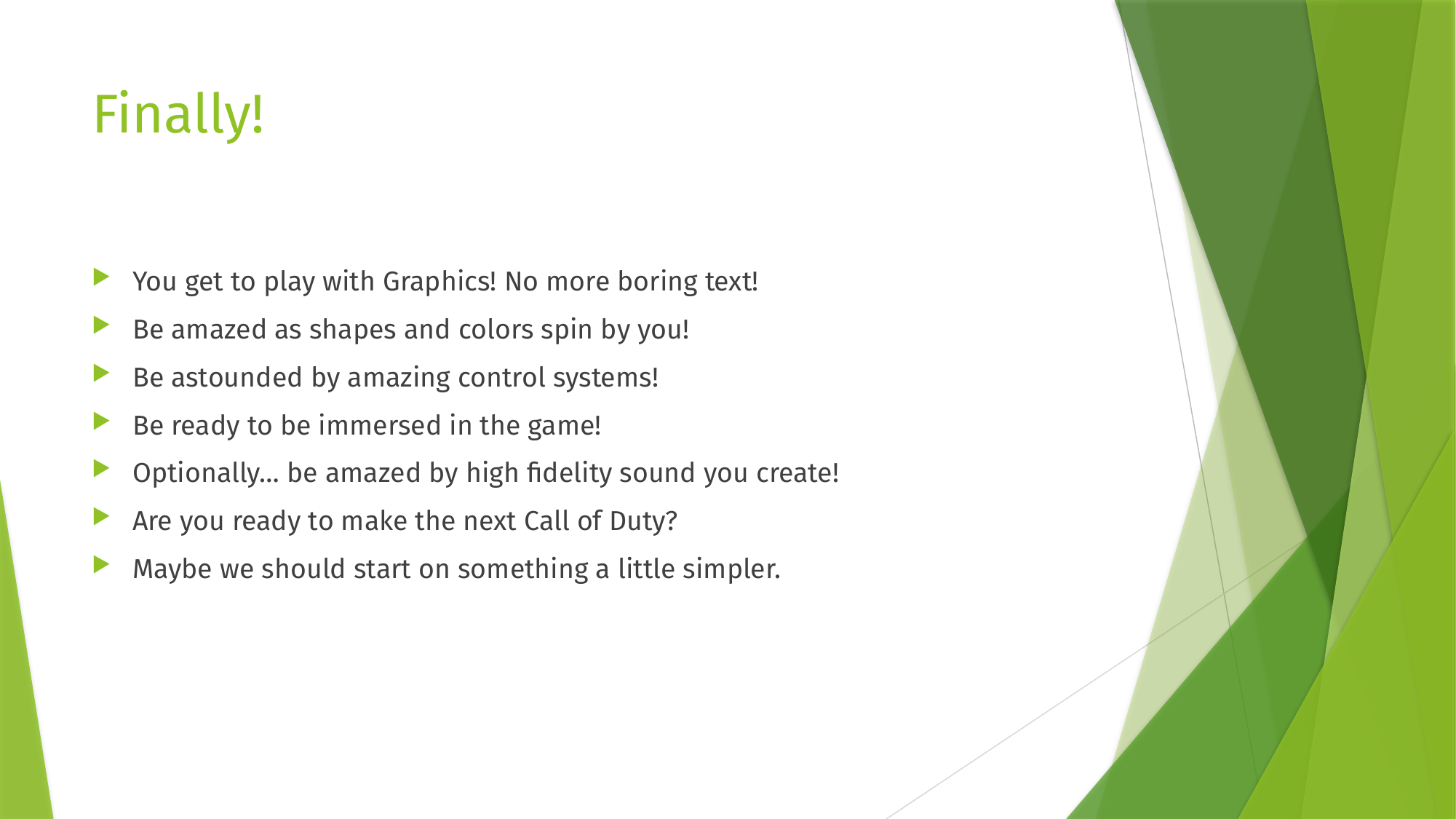

# Finally!
You get to play with Graphics! No more boring text!
Be amazed as shapes and colors spin by you!
Be astounded by amazing control systems!
Be ready to be immersed in the game!
Optionally… be amazed by high fidelity sound you create!
Are you ready to make the next Call of Duty?
Maybe we should start on something a little simpler.